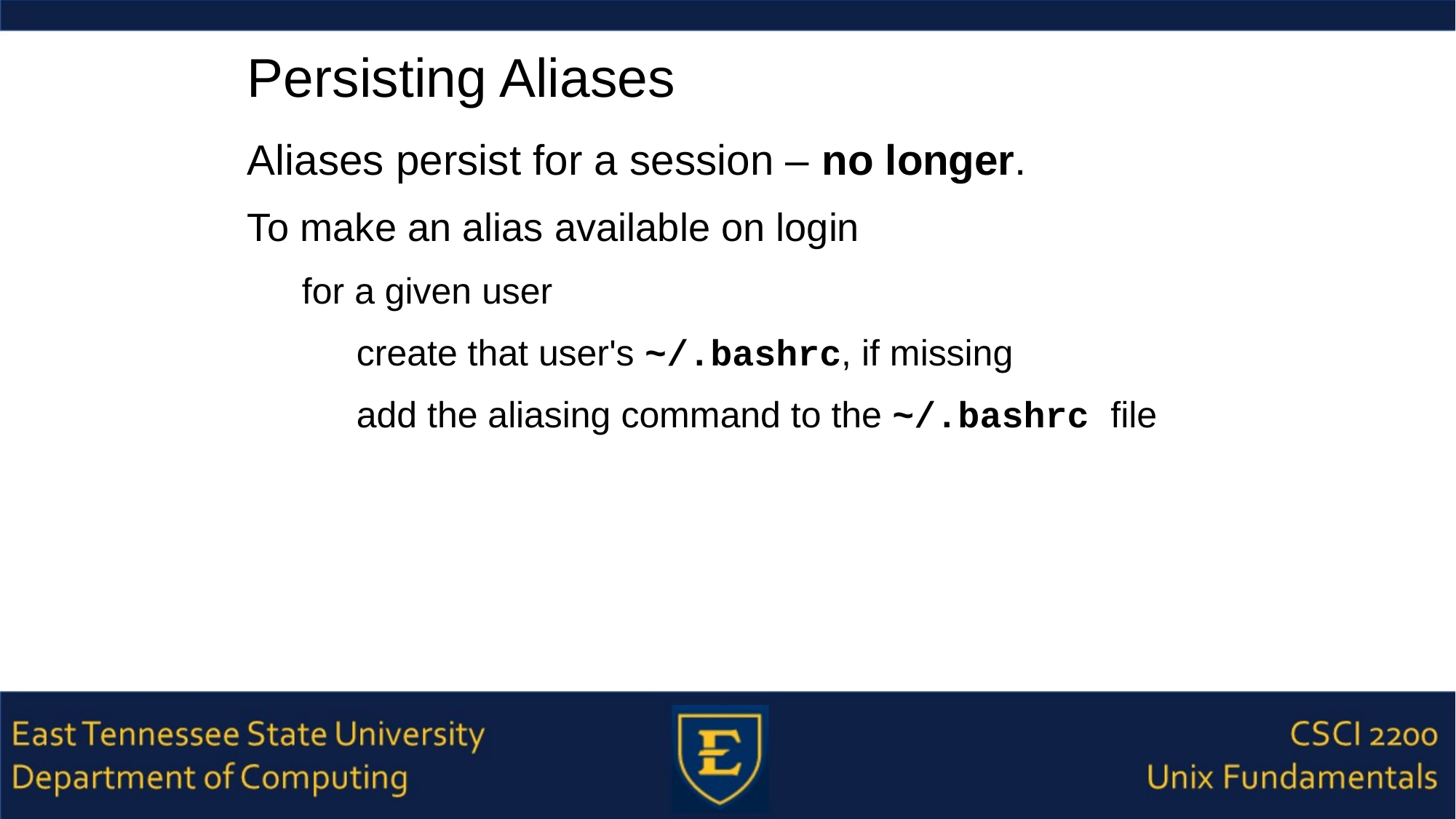

# Persisting Aliases
Aliases persist for a session – no longer.
To make an alias available on login
for a given user
create that user's ~/.bashrc, if missing
add the aliasing command to the ~/.bashrc file